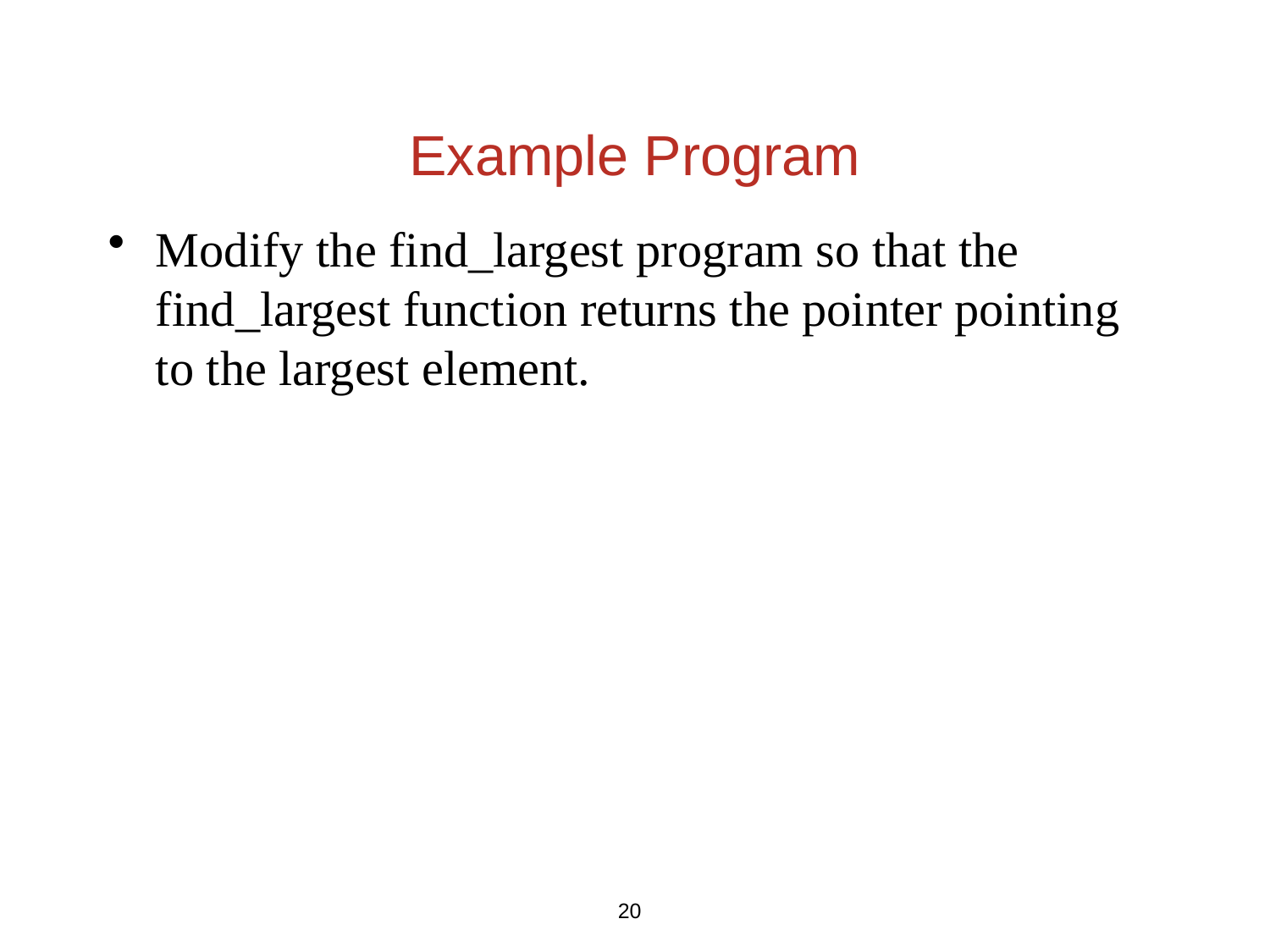

# Example Program
Modify the find_largest program so that the find_largest function returns the pointer pointing to the largest element.
20